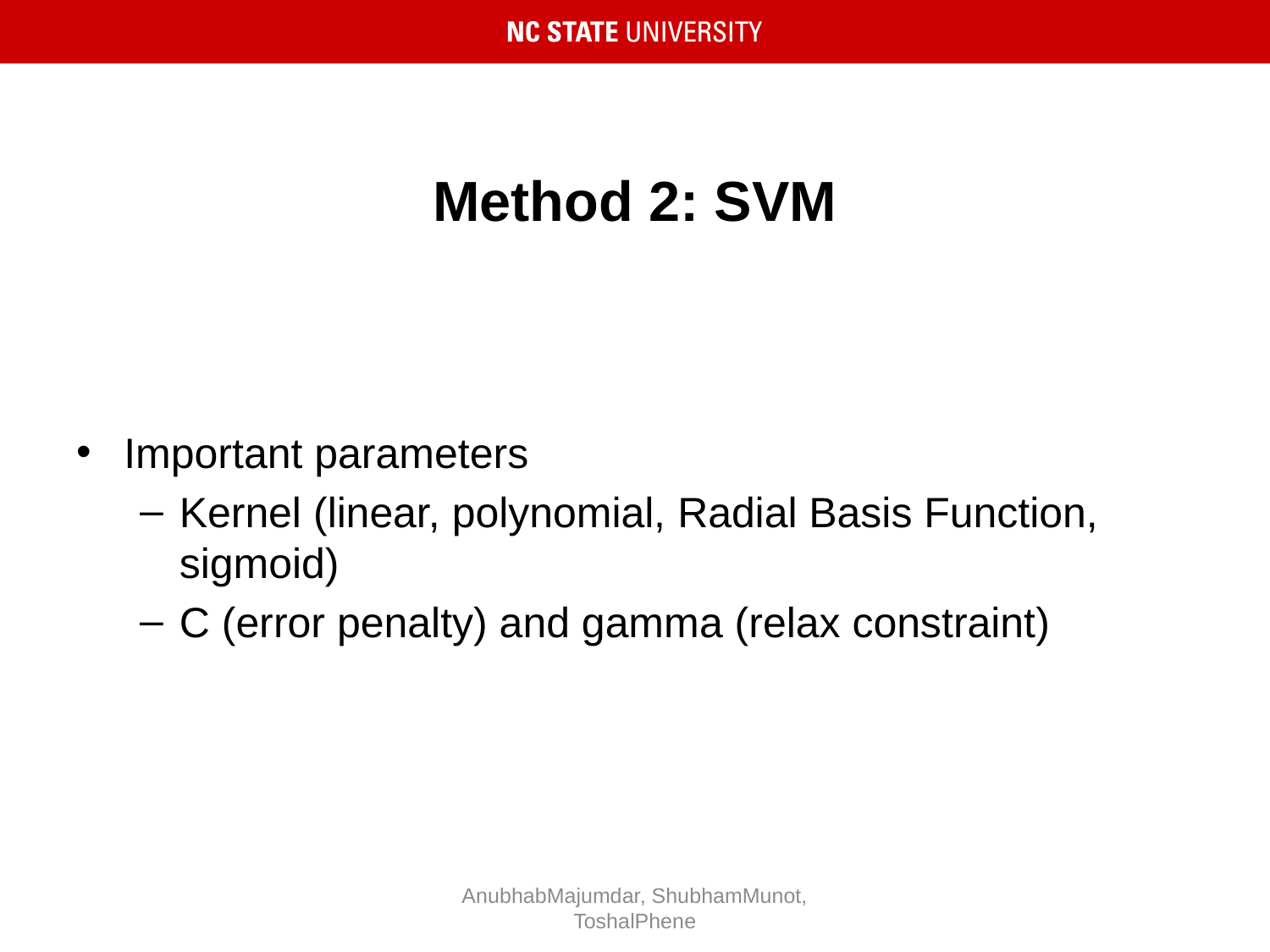

# Method 2: SVM
Important parameters
Kernel (linear, polynomial, Radial Basis Function, sigmoid)
C (error penalty) and gamma (relax constraint)
AnubhabMajumdar, ShubhamMunot, ToshalPhene